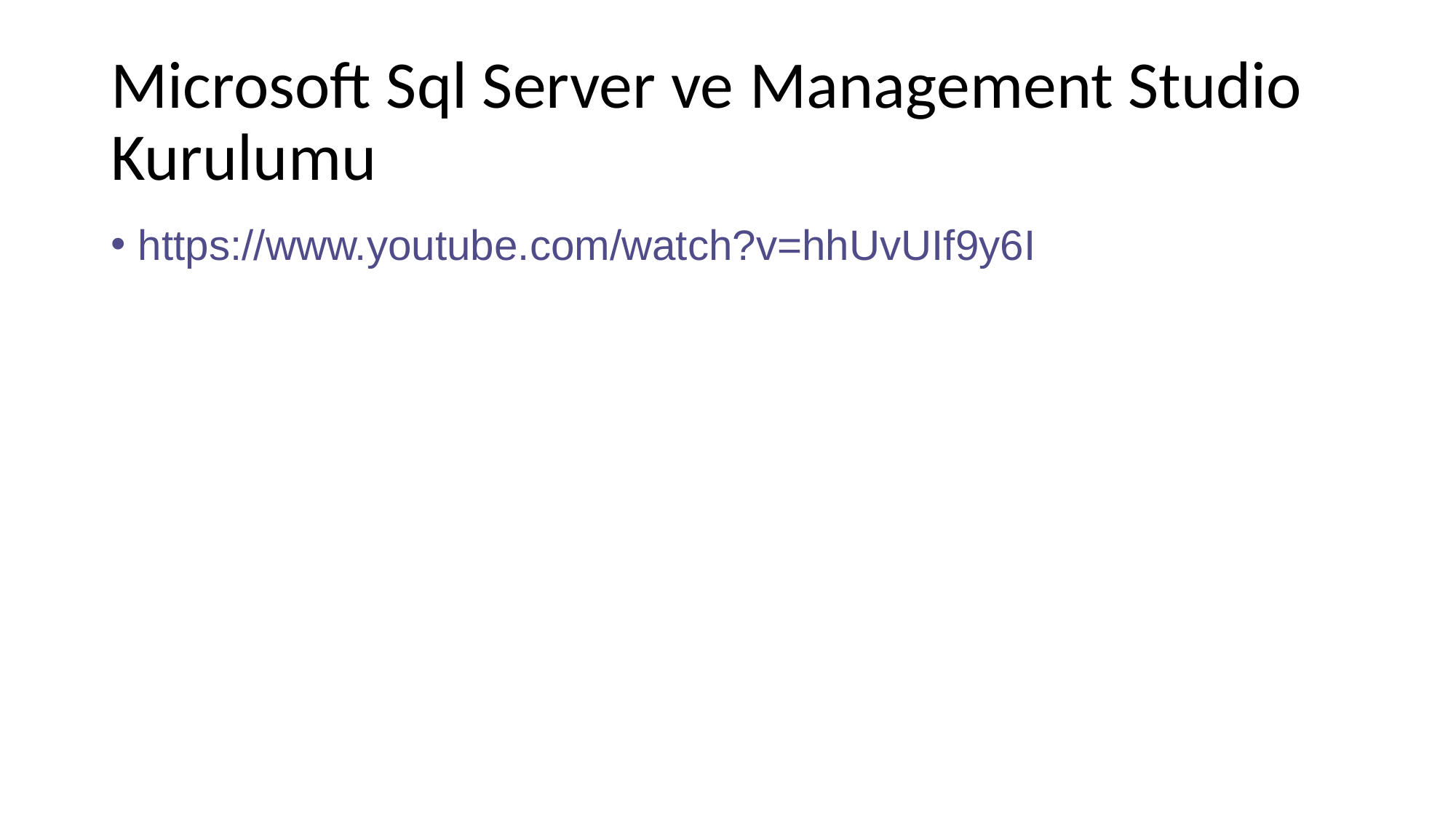

# Microsoft Sql Server ve Management Studio Kurulumu
https://www.youtube.com/watch?v=hhUvUIf9y6I